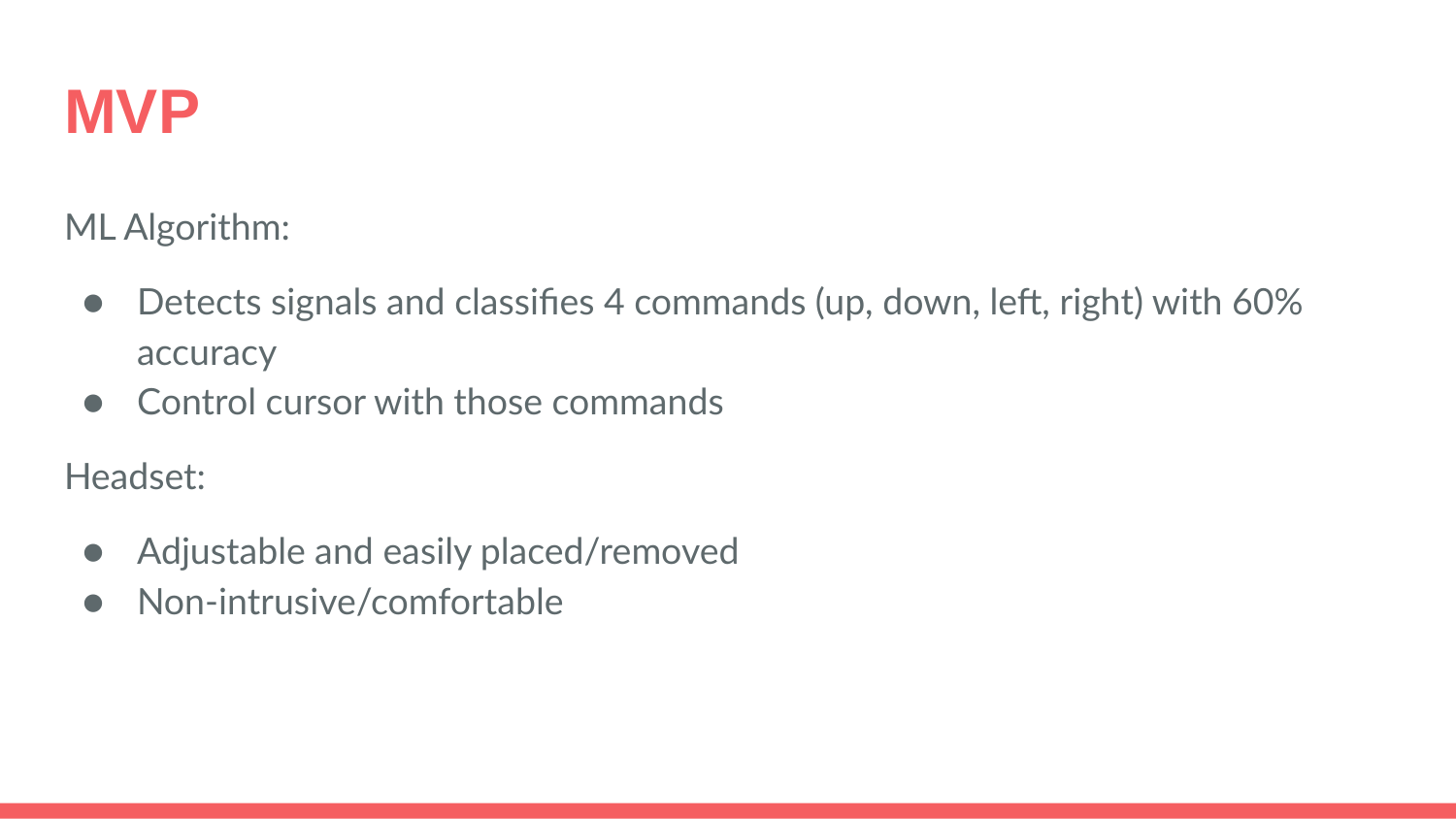

# MVP
ML Algorithm:
Detects signals and classifies 4 commands (up, down, left, right) with 60% accuracy
Control cursor with those commands
Headset:
Adjustable and easily placed/removed
Non-intrusive/comfortable